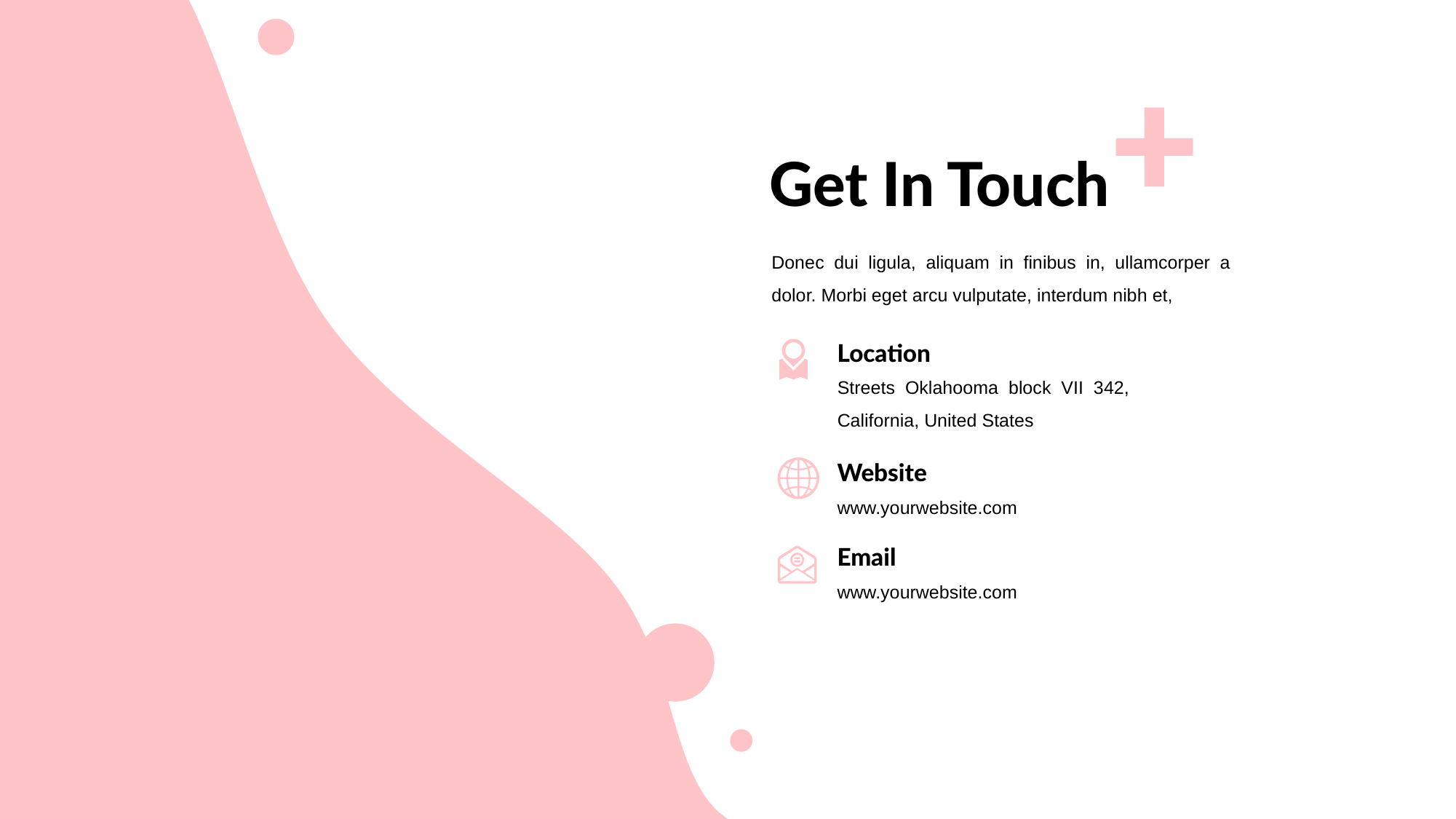

# Get In Touch
Donec dui ligula, aliquam in finibus in, ullamcorper a dolor. Morbi eget arcu vulputate, interdum nibh et,
Location

Streets Oklahooma block VII 342, California, United States
Website

www.yourwebsite.com
Email

www.yourwebsite.com